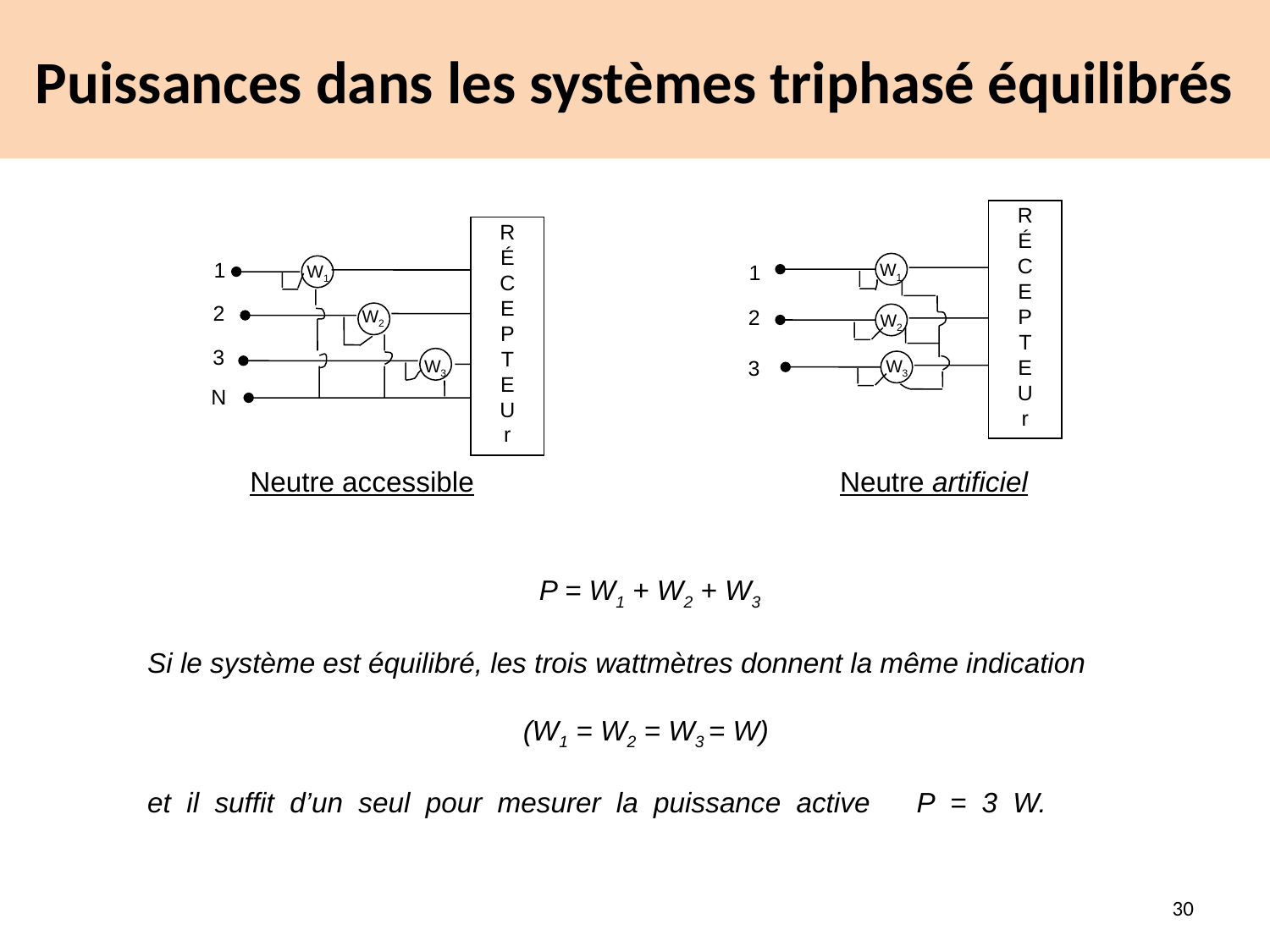

# Puissances dans les systèmes triphasé équilibrés

P = W1 + W2 + W3

Si le système est équilibré, les trois wattmètres donnent la même indication

(W1 = W2 = W3 = W)

et il suffit d’un seul pour mesurer la puissance active   P = 3 W.
R
É
C
E
P
T
E
U
r
1
W1

2
W2

W3
3

Neutre artificiel
R
É
C
E
P
T
E
U
r
1
W1

2
W2

3

W3

N

Neutre accessible
30